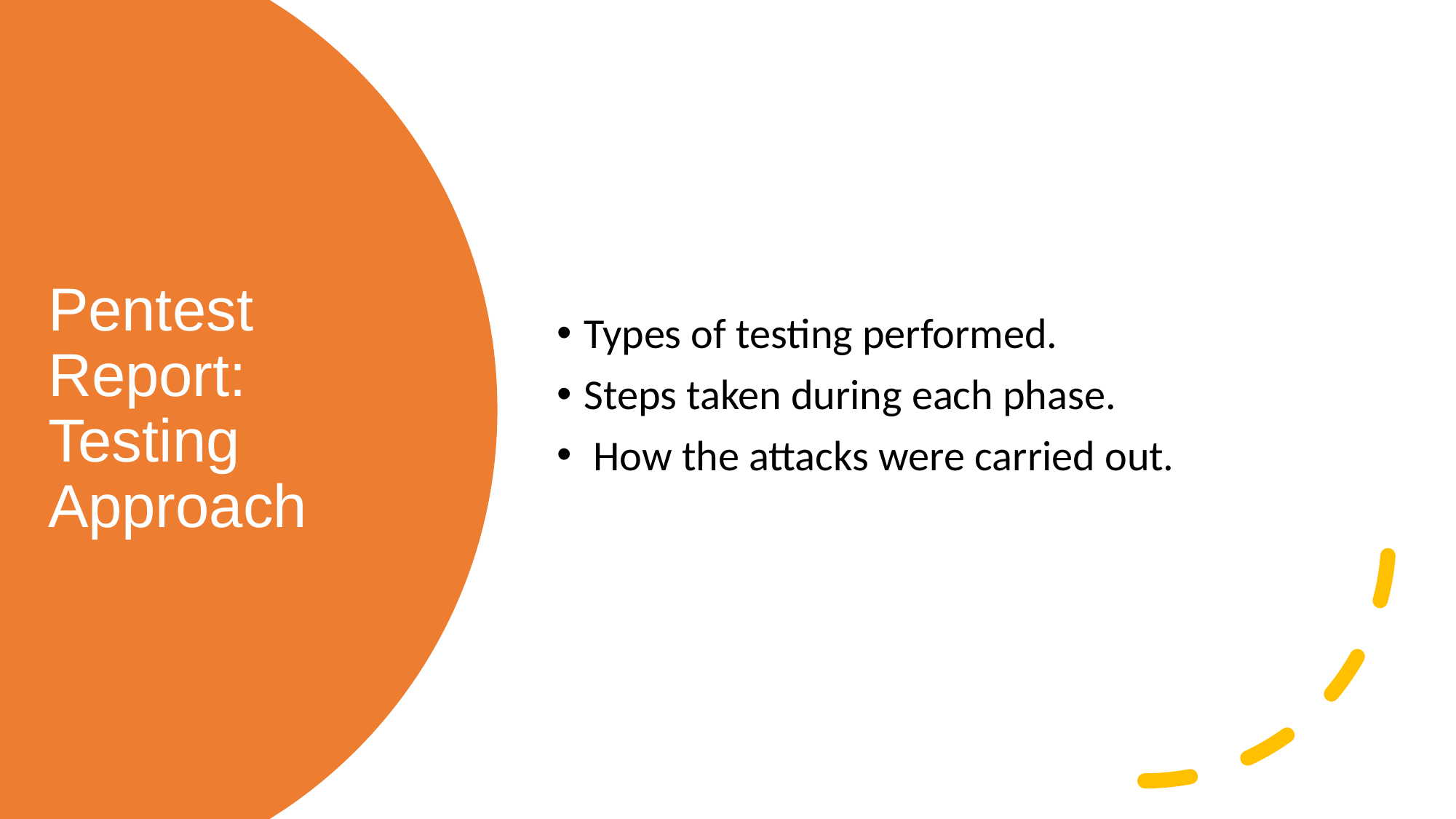

# Pentest Report: Testing Approach
Types of testing performed.
Steps taken during each phase.
 How the attacks were carried out.